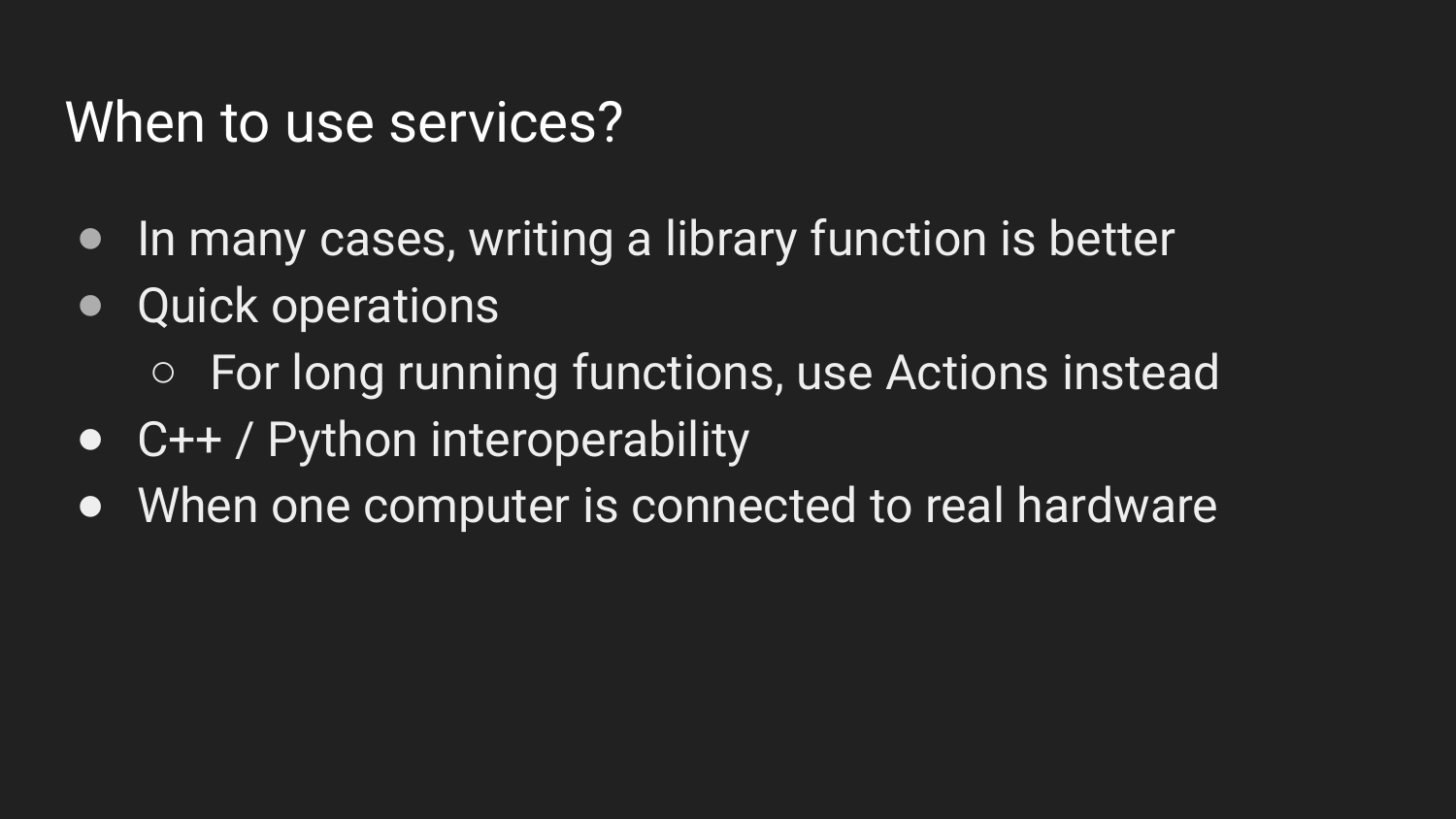

# When to use services?
In many cases, writing a library function is better
Quick operations
For long running functions, use Actions instead
C++ / Python interoperability
When one computer is connected to real hardware